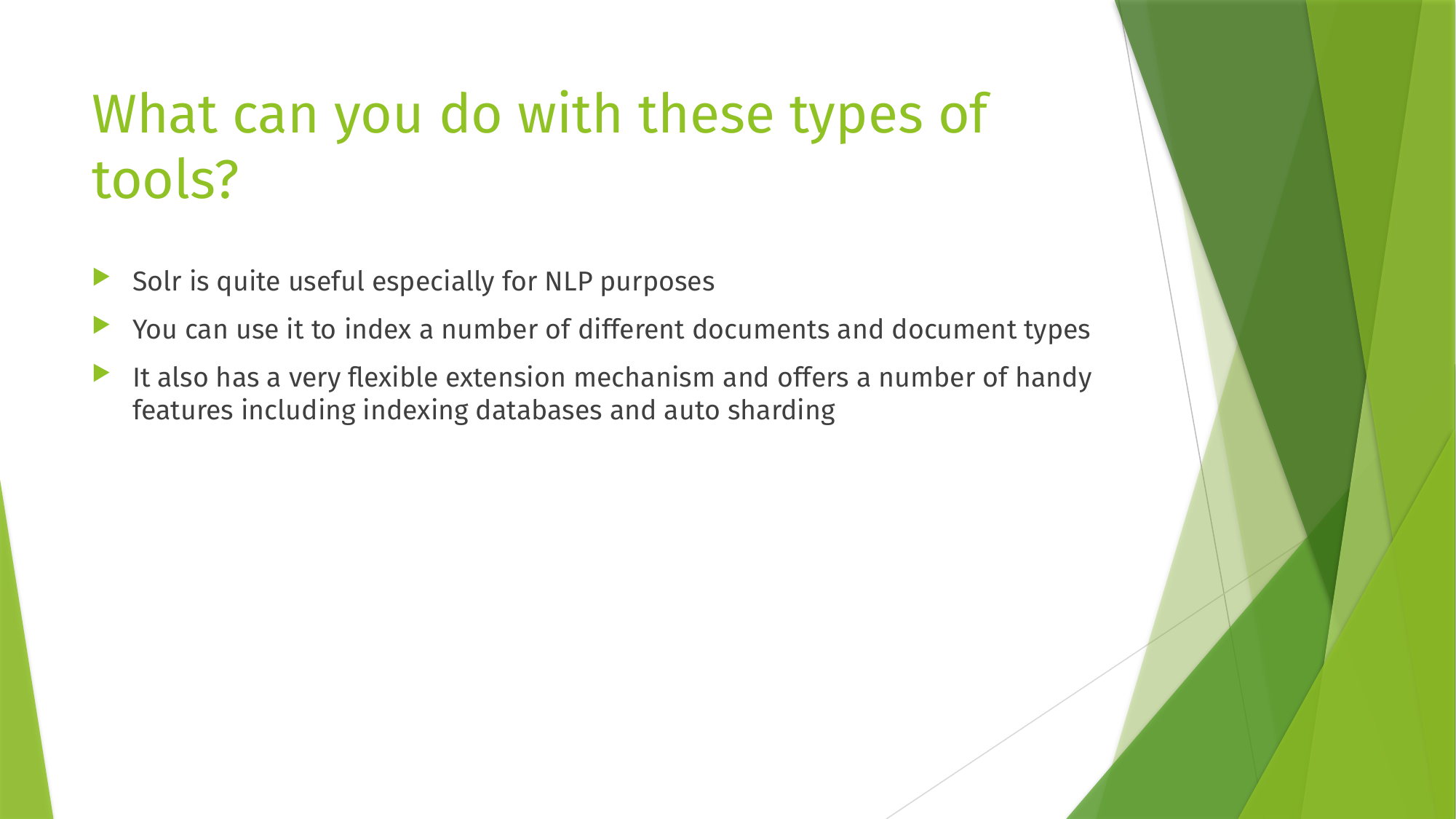

# What can you do with these types of tools?
Solr is quite useful especially for NLP purposes
You can use it to index a number of different documents and document types
It also has a very flexible extension mechanism and offers a number of handy features including indexing databases and auto sharding